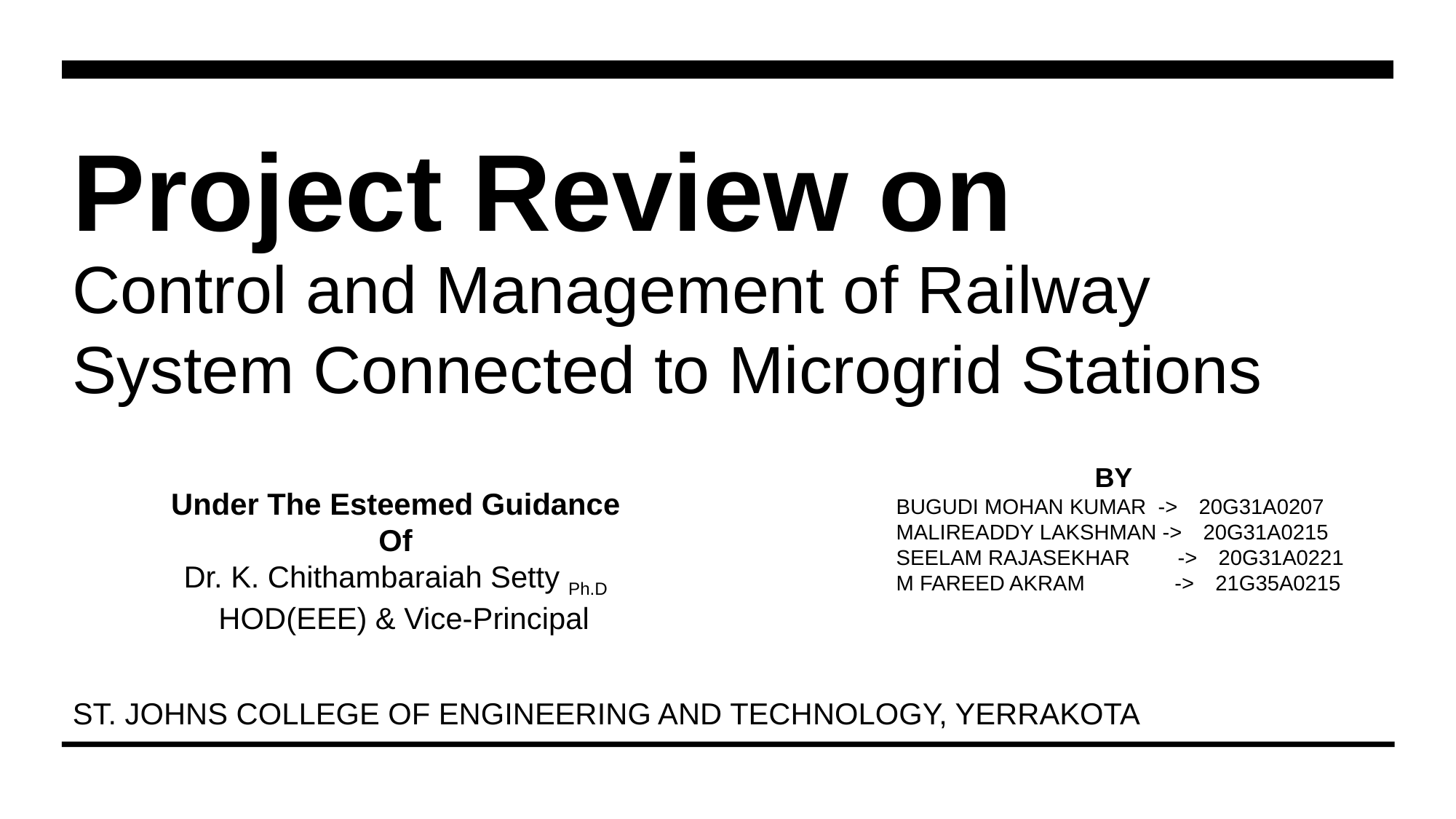

Project Review on
Control and Management of Railway System Connected to Microgrid Stations
        BY
BUGUDI MOHAN KUMAR  -> 20G31A0207​
MALIREADDY LAKSHMAN -> 20G31A0215​
SEELAM RAJASEKHAR        -> 20G31A0221​
M FAREED AKRAM               -> 21G35A0215
Under The Esteemed Guidance Of
Dr. K. Chithambaraiah Setty Ph.D
  HOD(EEE) & Vice-Principal
ST. JOHNS COLLEGE OF ENGINEERING AND TECHNOLOGY, YERRAKOTA